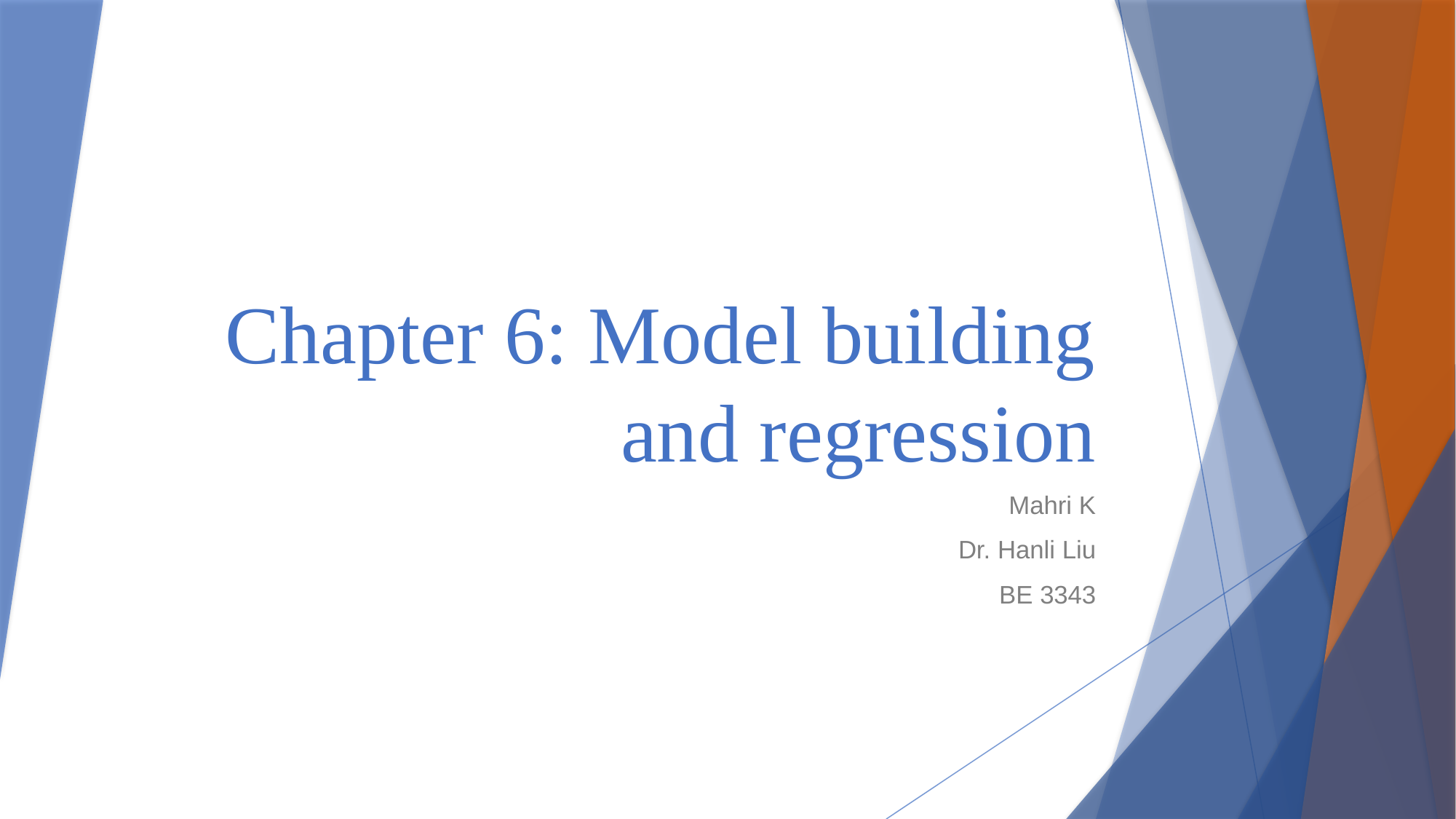

# Chapter 6: Model building and regression
Mahri K
Dr. Hanli Liu
BE 3343